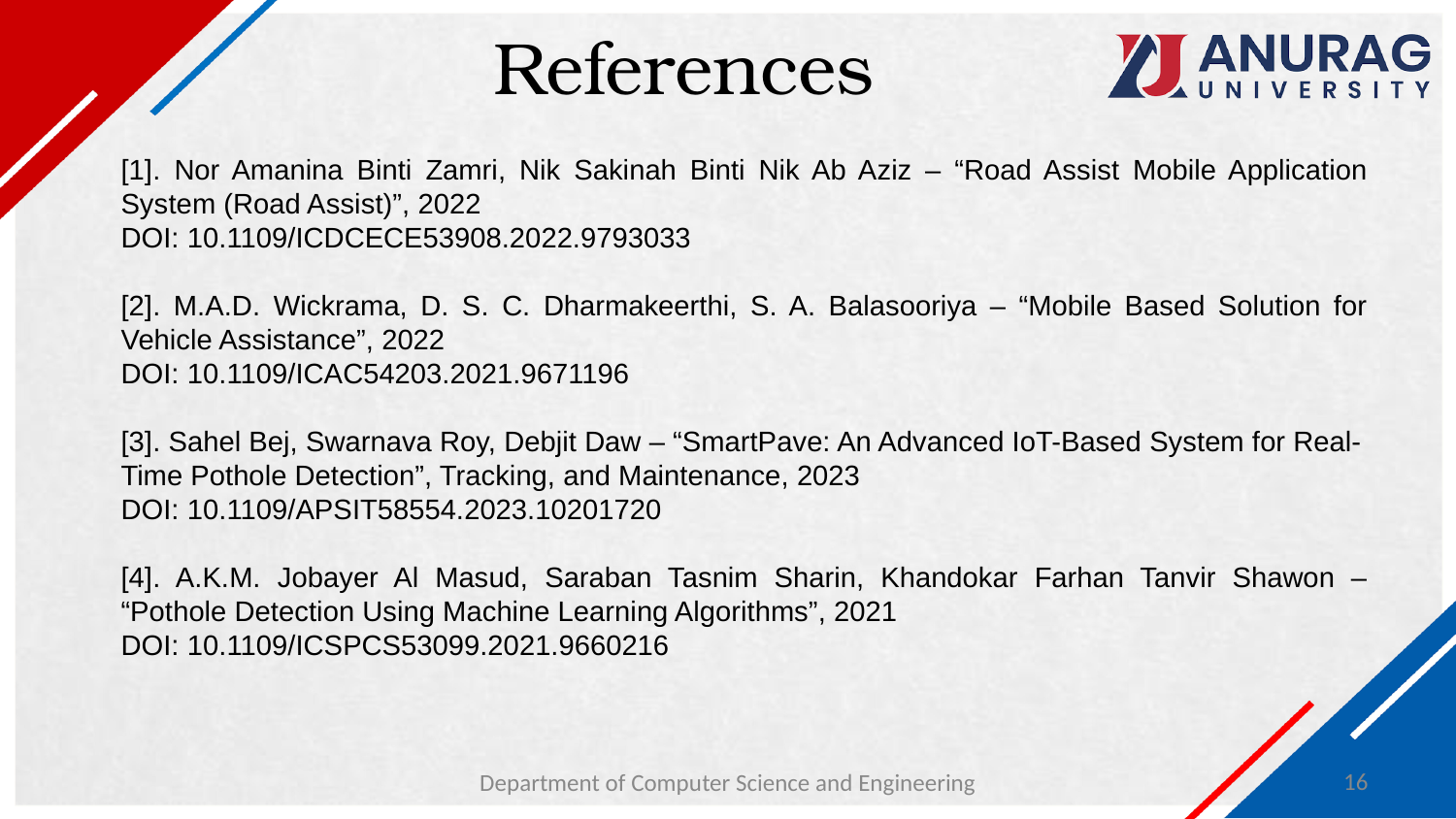

# References
[1]. Nor Amanina Binti Zamri, Nik Sakinah Binti Nik Ab Aziz – “Road Assist Mobile Application System (Road Assist)”, 2022
DOI: 10.1109/ICDCECE53908.2022.9793033

[2]. M.A.D. Wickrama, D. S. C. Dharmakeerthi, S. A. Balasooriya – “Mobile Based Solution for Vehicle Assistance”, 2022
DOI: 10.1109/ICAC54203.2021.9671196

[3]. Sahel Bej, Swarnava Roy, Debjit Daw – “SmartPave: An Advanced IoT-Based System for Real-
Time Pothole Detection”, Tracking, and Maintenance, 2023
DOI: 10.1109/APSIT58554.2023.10201720

[4]. A.K.M. Jobayer Al Masud, Saraban Tasnim Sharin, Khandokar Farhan Tanvir Shawon – “Pothole Detection Using Machine Learning Algorithms”, 2021
DOI: 10.1109/ICSPCS53099.2021.9660216

16
Department of Computer Science and Engineering